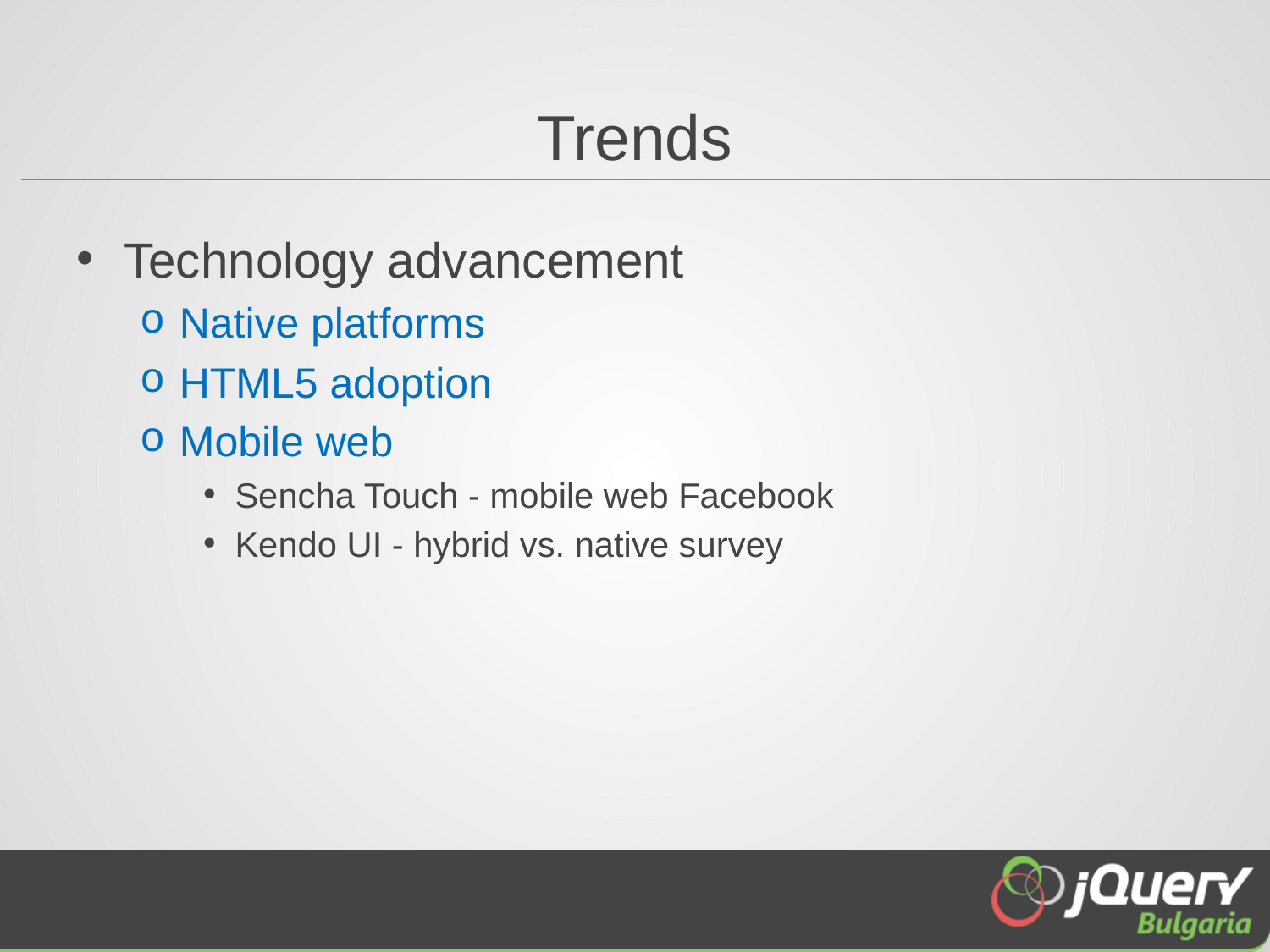

# Trends
Technology advancement
Native platforms
HTML5 adoption
Mobile web
Sencha Touch - mobile web Facebook
Kendo UI - hybrid vs. native survey